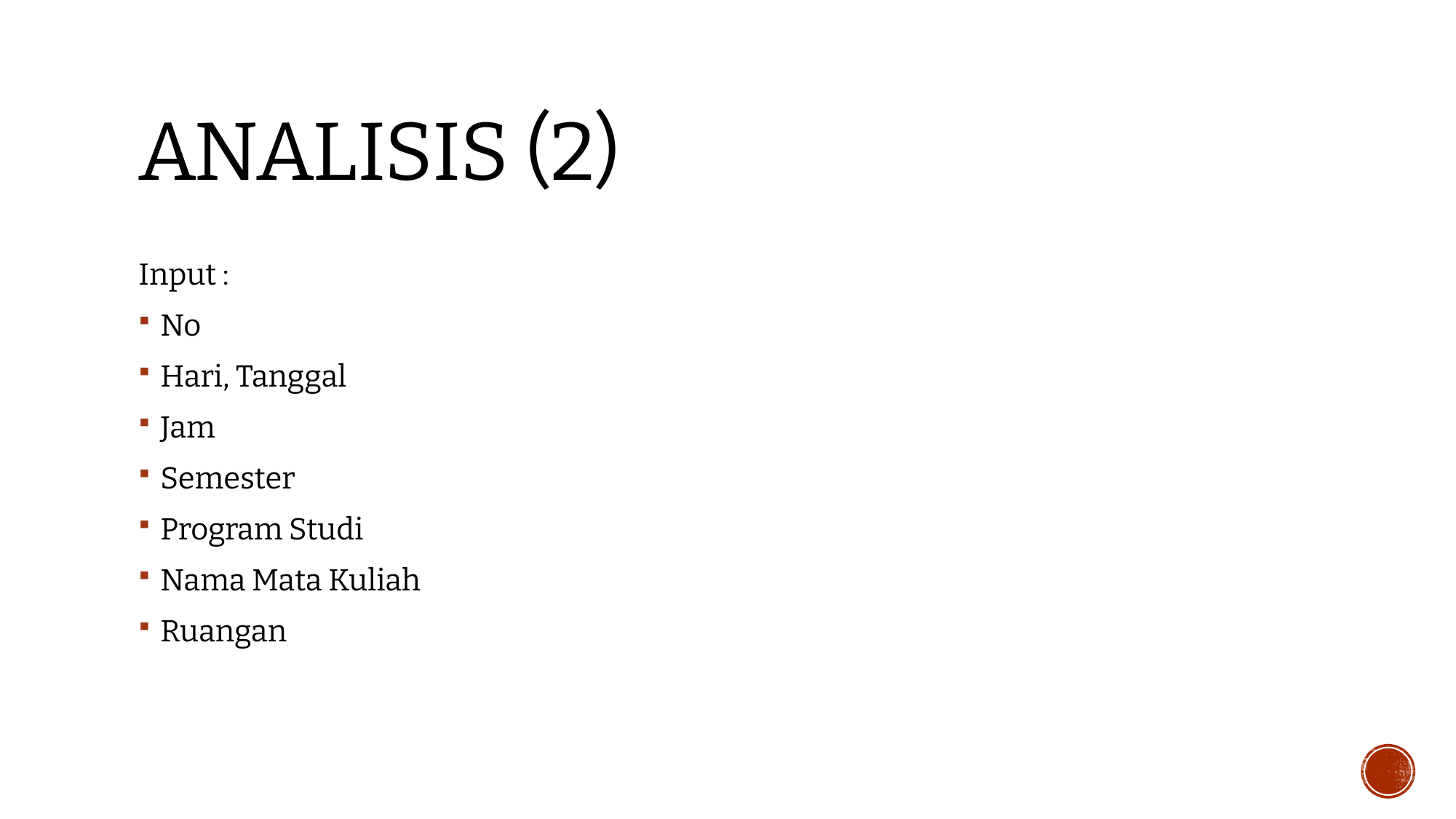

# Analisis (2)
Input :
No
Hari, Tanggal
Jam
Semester
Program Studi
Nama Mata Kuliah
Ruangan